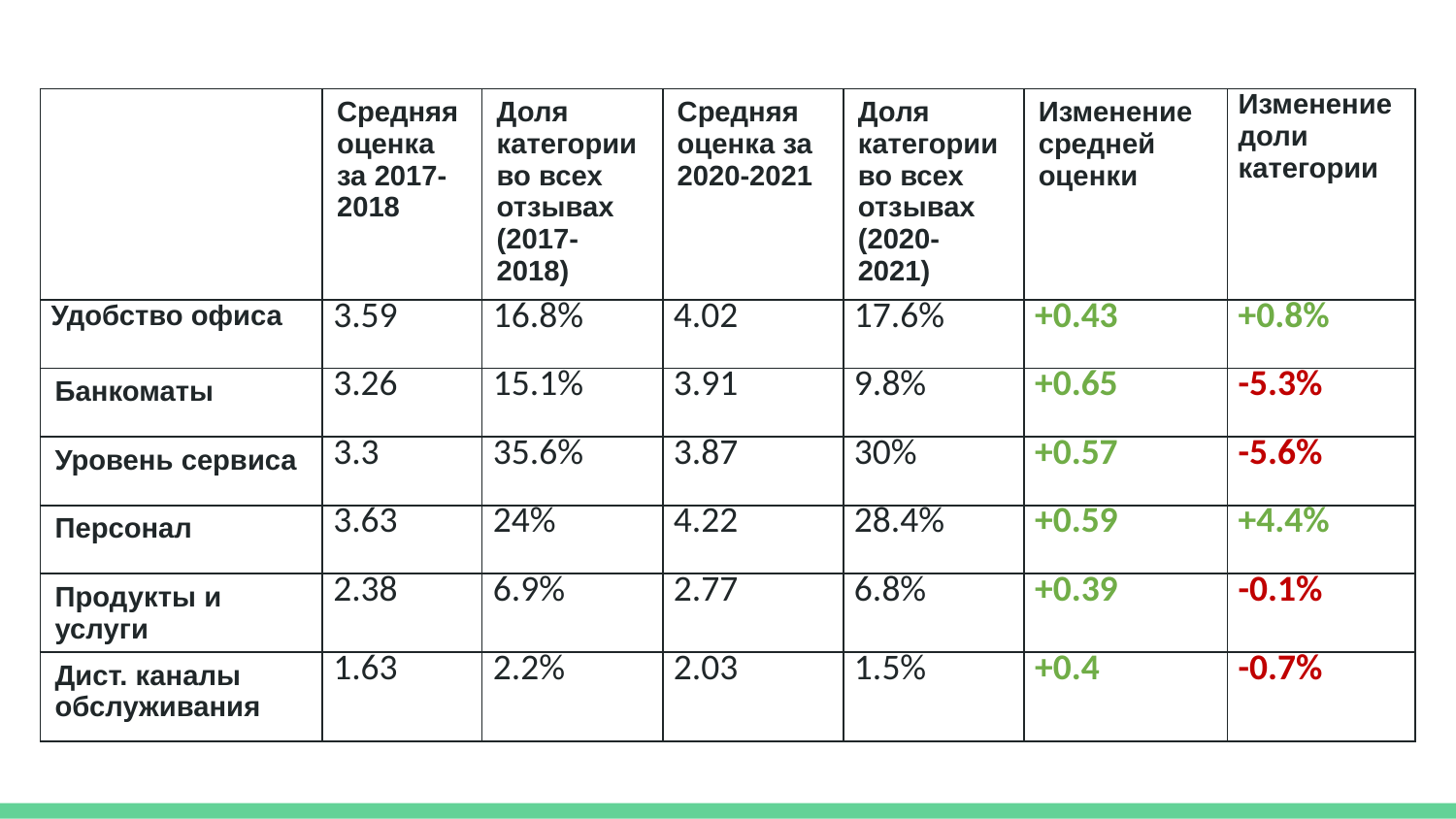

|  | Средняя оценка за 2017-2018 | Доля категории во всех отзывах (2017-2018) | Средняя оценка за 2020-2021 | Доля категории во всех отзывах (2020-2021) | Изменение средней оценки | Изменение доли категории |
| --- | --- | --- | --- | --- | --- | --- |
| Удобство офиса | 3.59 | 16.8% | 4.02 | 17.6% | +0.43 | +0.8% |
| Банкоматы | 3.26 | 15.1% | 3.91 | 9.8% | +0.65 | -5.3% |
| Уровень сервиса | 3.3 | 35.6% | 3.87 | 30% | +0.57 | -5.6% |
| Персонал | 3.63 | 24% | 4.22 | 28.4% | +0.59 | +4.4% |
| Продукты и услуги | 2.38 | 6.9% | 2.77 | 6.8% | +0.39 | -0.1% |
| Дист. каналы обслуживания | 1.63 | 2.2% | 2.03 | 1.5% | +0.4 | -0.7% |